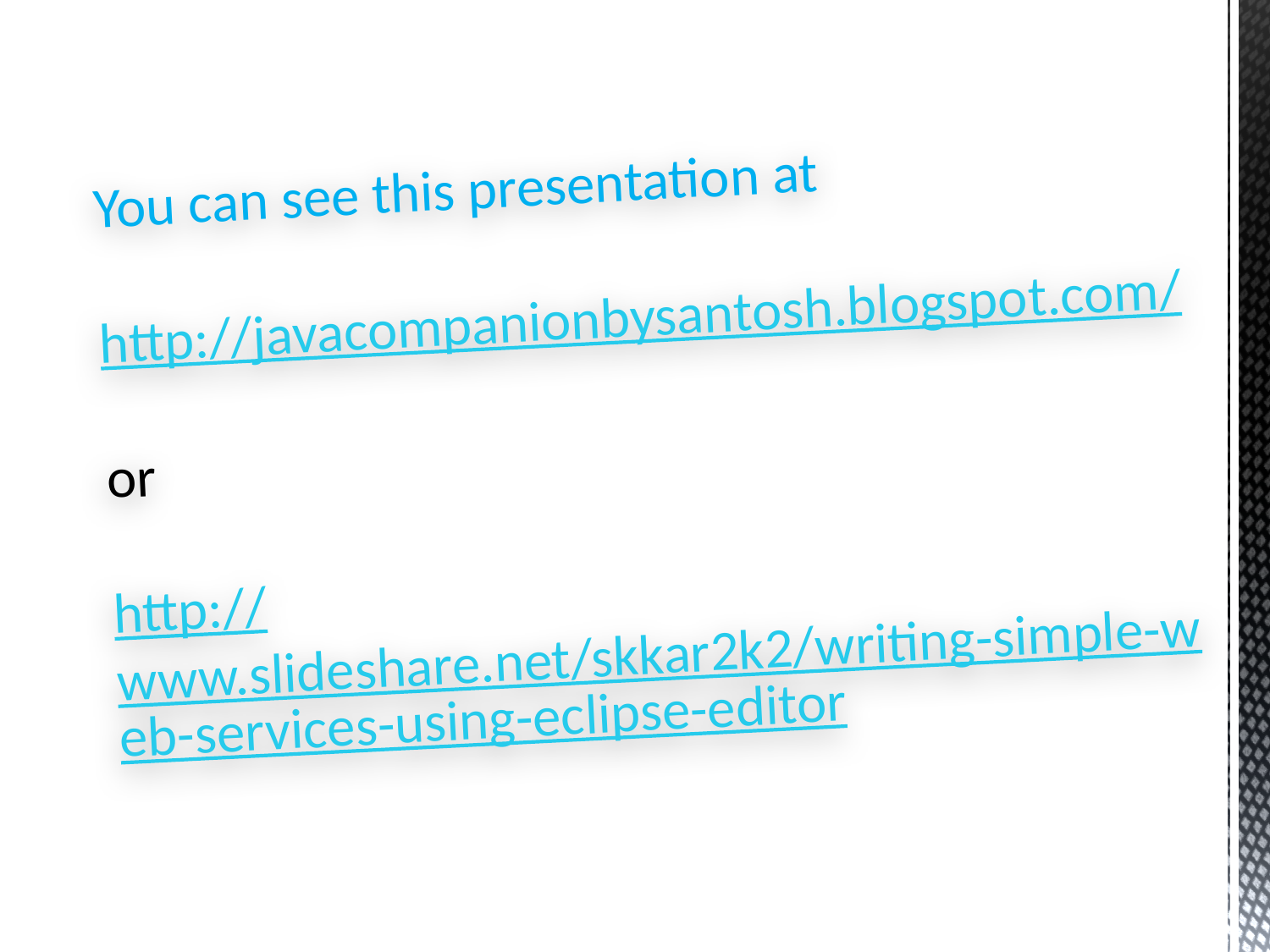

You can see this presentation at

http://javacompanionbysantosh.blogspot.com/

or

http://www.slideshare.net/skkar2k2/writing-simple-web-services-using-eclipse-editor